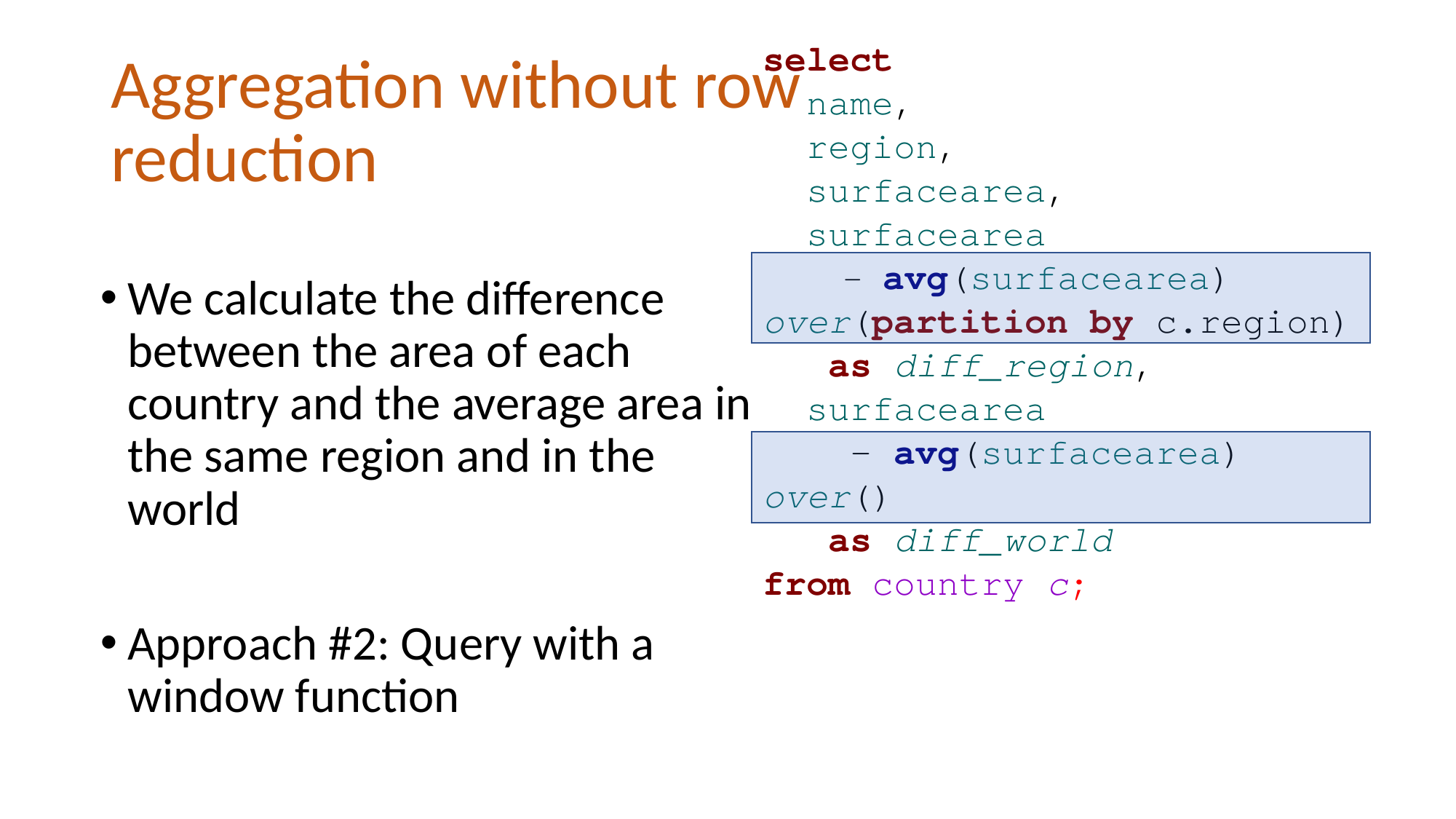

select
  name,
  region,
  surfacearea,
  surfacearea
    - avg(surfacearea)
over(partition by c.region)
   as diff_region,
  surfacearea
    - avg(surfacearea)
over()
   as diff_world
from country c;
# Aggregation without row reduction

We calculate the difference between the area of each country and the average area in the same region and in the world

Approach #2: Query with a window function